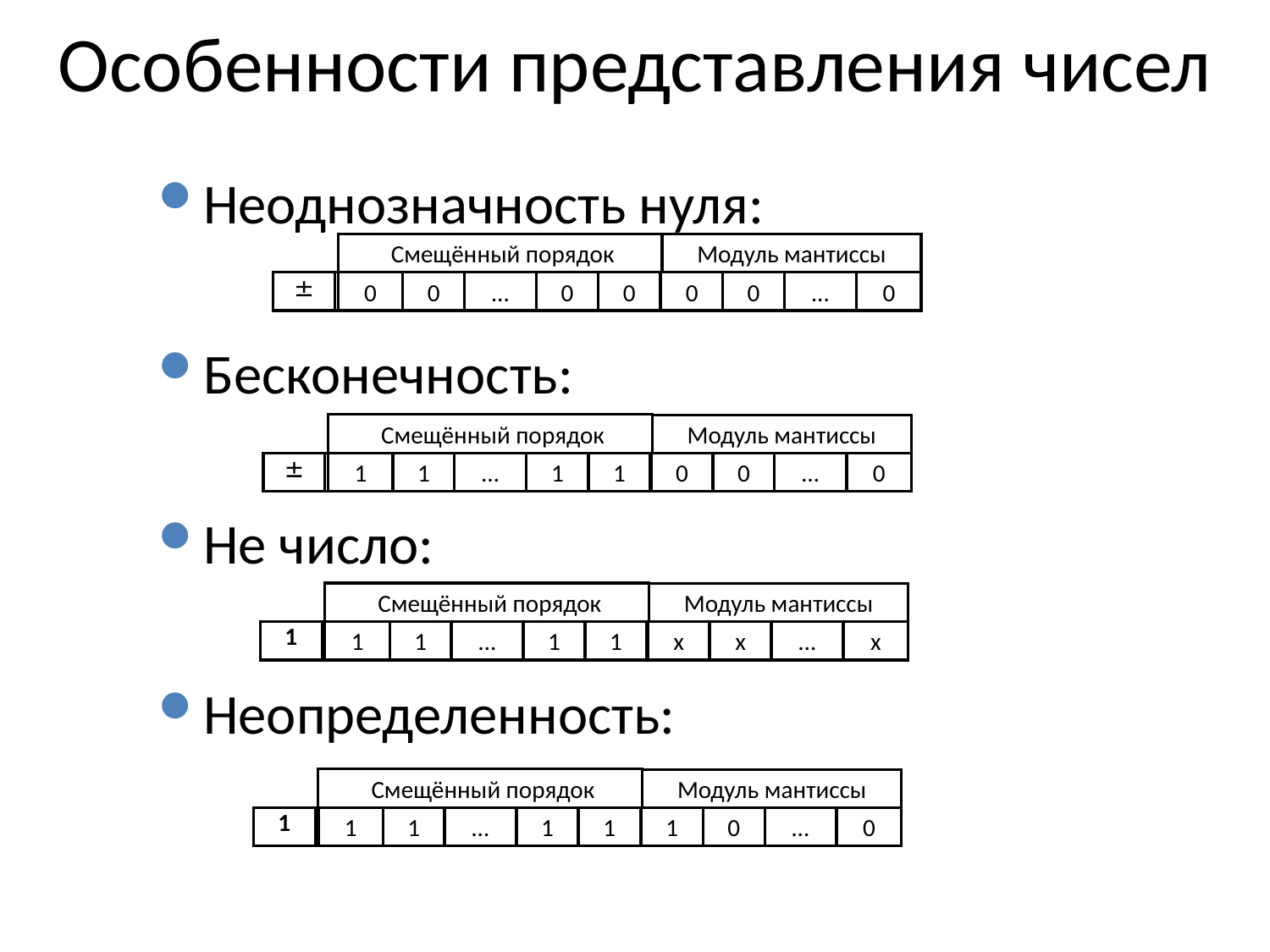

# Особенности представления чисел
Неоднозначность нуля:

Бесконечность:

Не число:

Неопределенность:

 Смещённый порядок
Модуль мантиссы

±
0
0
…
0
0
0
0
…
0
 Смещённый порядок
Модуль мантиссы

±
1
1
…
1
1
0
0
…
0
 Смещённый порядок
Модуль мантиссы

1
1
1
…
1
1
х
х
…
х
 Смещённый порядок
Модуль мантиссы

1
1
1
…
1
1
1
0
…
0